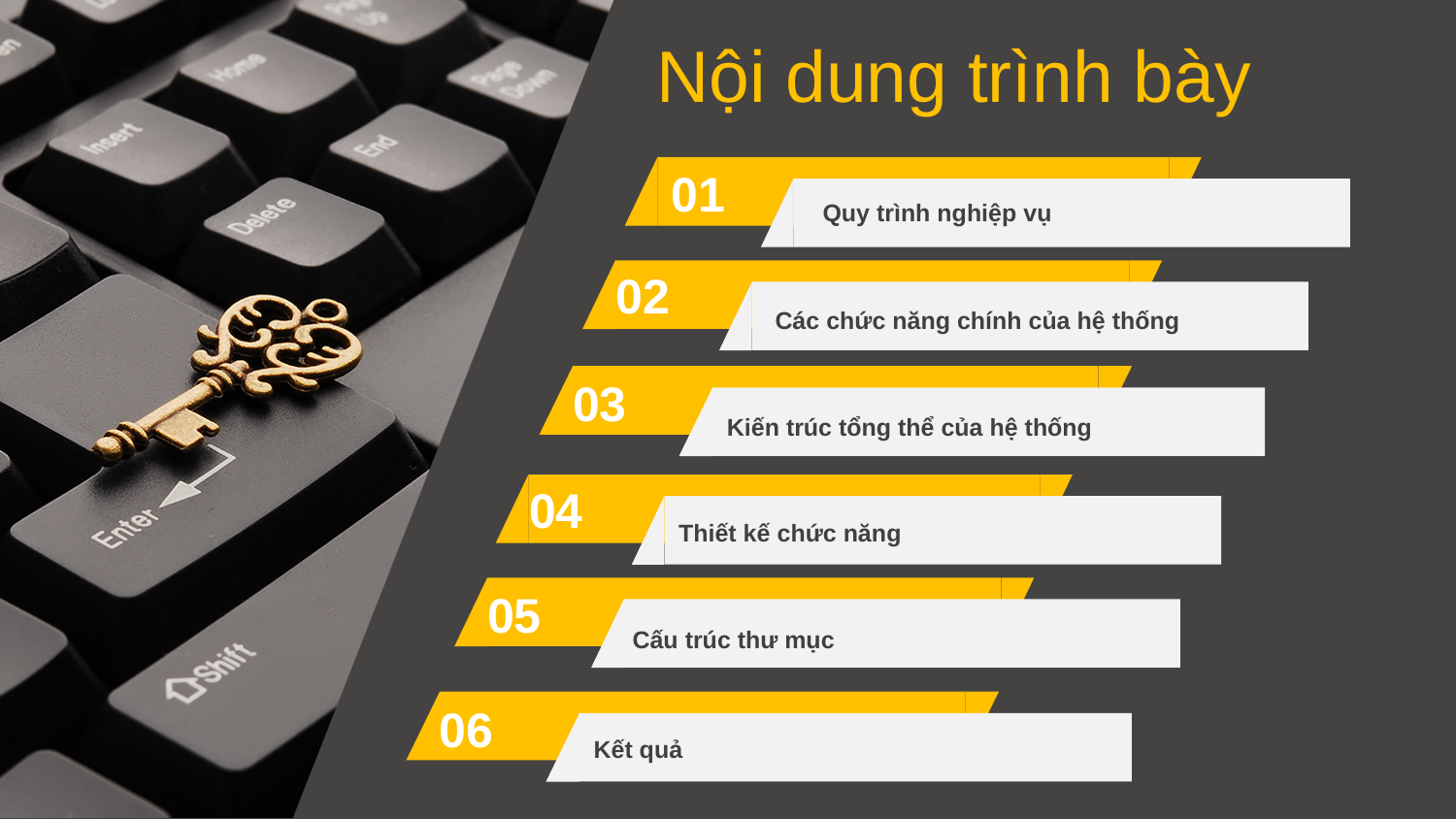

Nội dung trình bày
01

Quy trình nghiệp vụ

02

Các chức năng chính của hệ thống
03

Kiến trúc tổng thể của hệ thống
04

Thiết kế chức năng

Your Text  Here
05

Cấu trúc thư mục

06
Kết quả